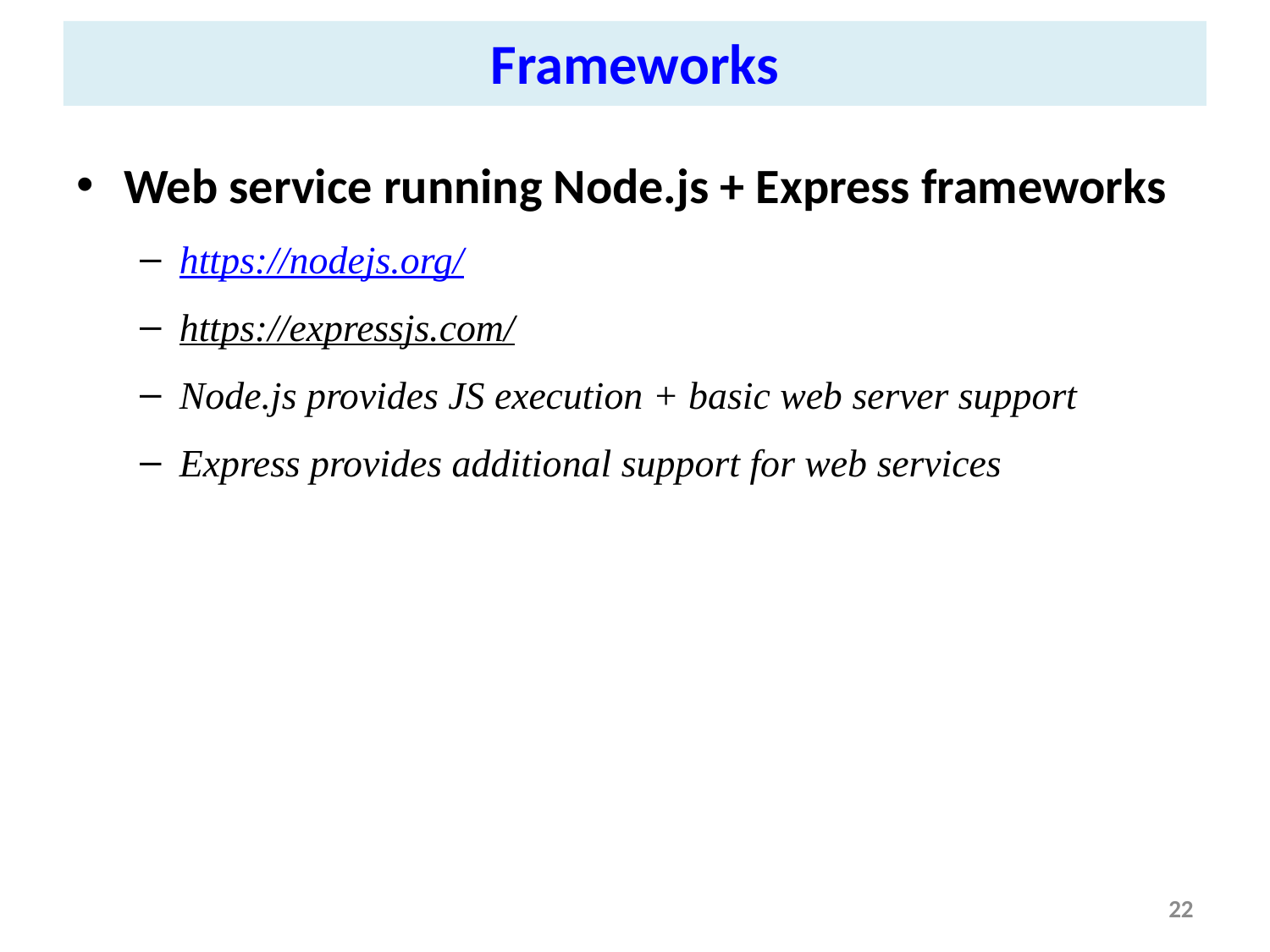

Frameworks
Web service running Node.js + Express frameworks
https://nodejs.org/
https://expressjs.com/
Node.js provides JS execution + basic web server support
Express provides additional support for web services

22